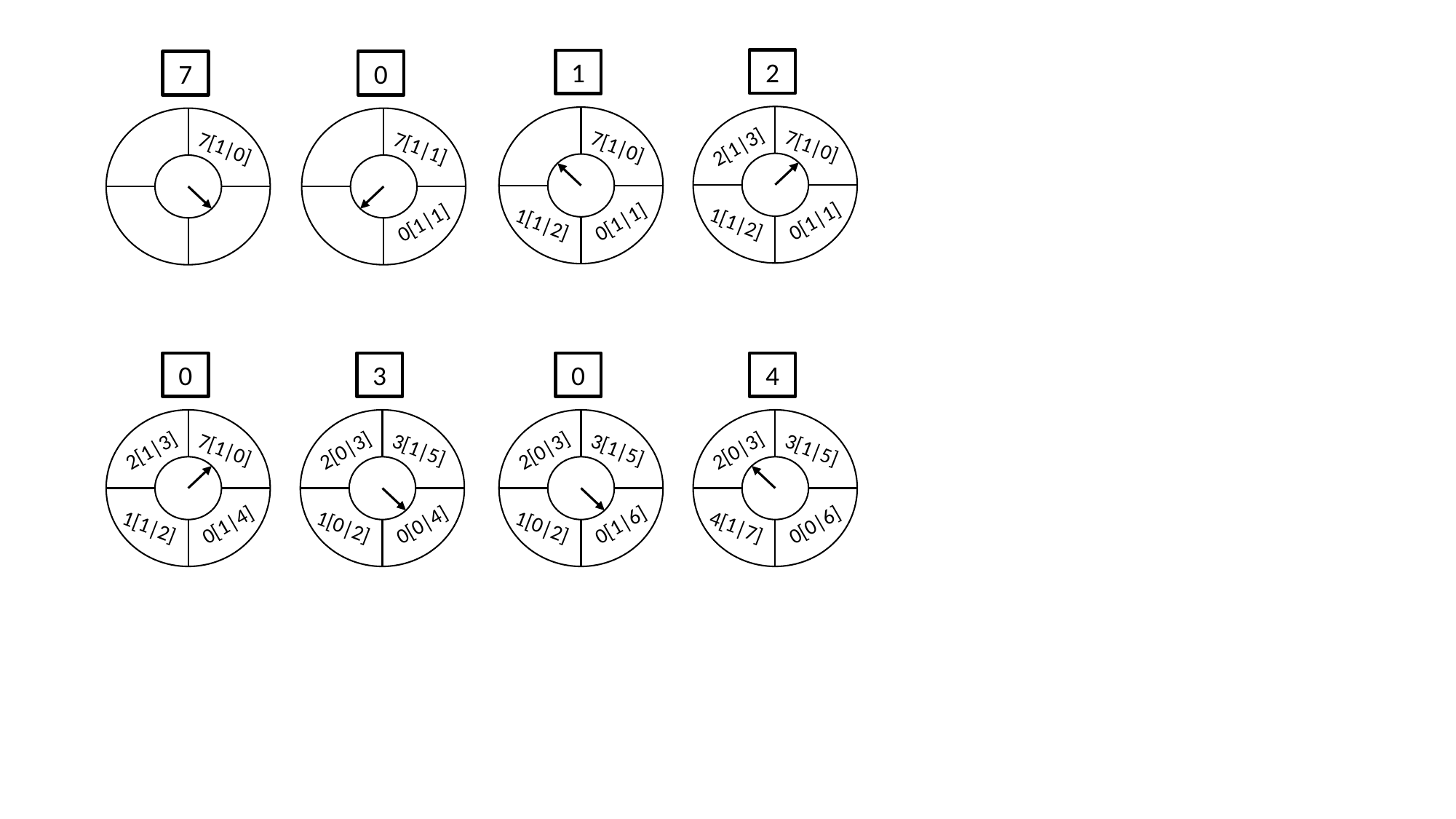

2
1
7
0

7[1|0]
2[1|3]
7[1|0]
7[1|0]
7[1|1]

0[1|1]
0[1|1]
0[1|1]
1[1|2]
1[1|2]
0
3
0
4

7[1|0]
3[1|5]
3[1|5]
3[1|5]
2[1|3]
2[0|3]
2[0|3]
2[0|3]

0[1|4]
0[0|4]
0[1|6]
0[0|6]
1[1|2]
1[0|2]
1[0|2]
4[1|7]